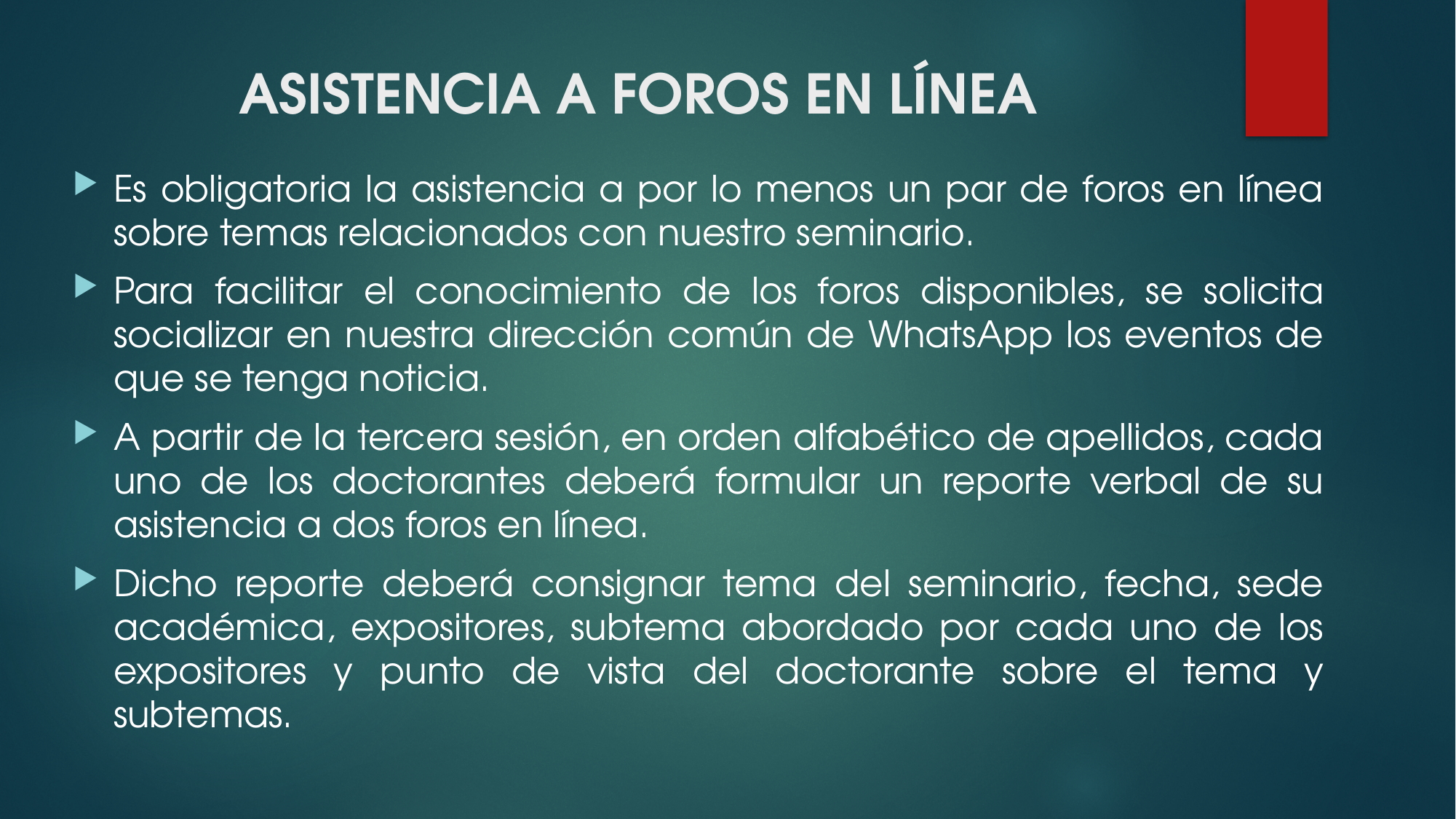

# ASISTENCIA A FOROS EN LÍNEA
Es obligatoria la asistencia a por lo menos un par de foros en línea sobre temas relacionados con nuestro seminario.
Para facilitar el conocimiento de los foros disponibles, se solicita socializar en nuestra dirección común de WhatsApp los eventos de que se tenga noticia.
A partir de la tercera sesión, en orden alfabético de apellidos, cada uno de los doctorantes deberá formular un reporte verbal de su asistencia a dos foros en línea.
Dicho reporte deberá consignar tema del seminario, fecha, sede académica, expositores, subtema abordado por cada uno de los expositores y punto de vista del doctorante sobre el tema y subtemas.